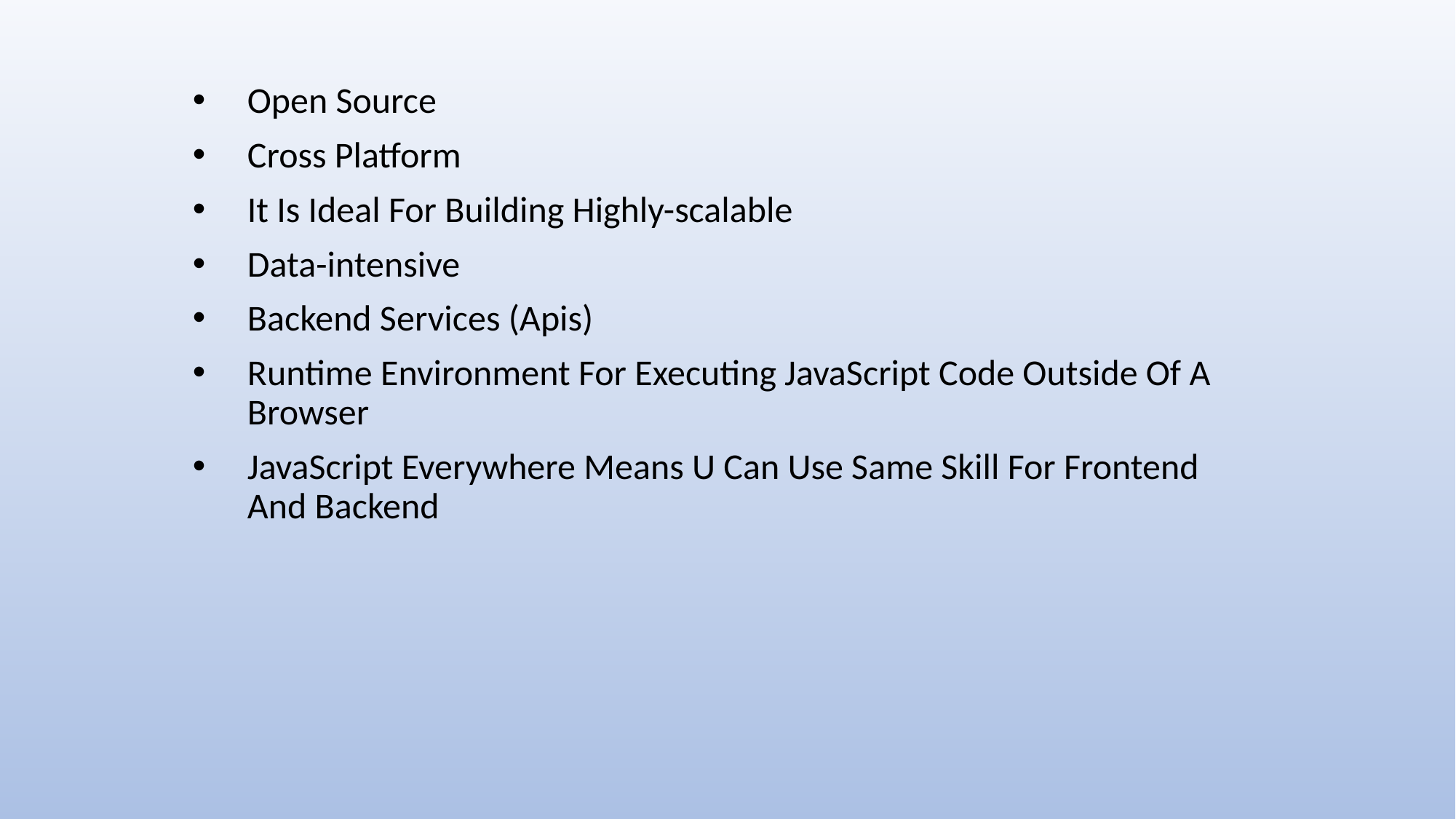

Open Source
Cross Platform
It Is Ideal For Building Highly-scalable
Data-intensive
Backend Services (Apis)
Runtime Environment For Executing JavaScript Code Outside Of A Browser
JavaScript Everywhere Means U Can Use Same Skill For Frontend And Backend